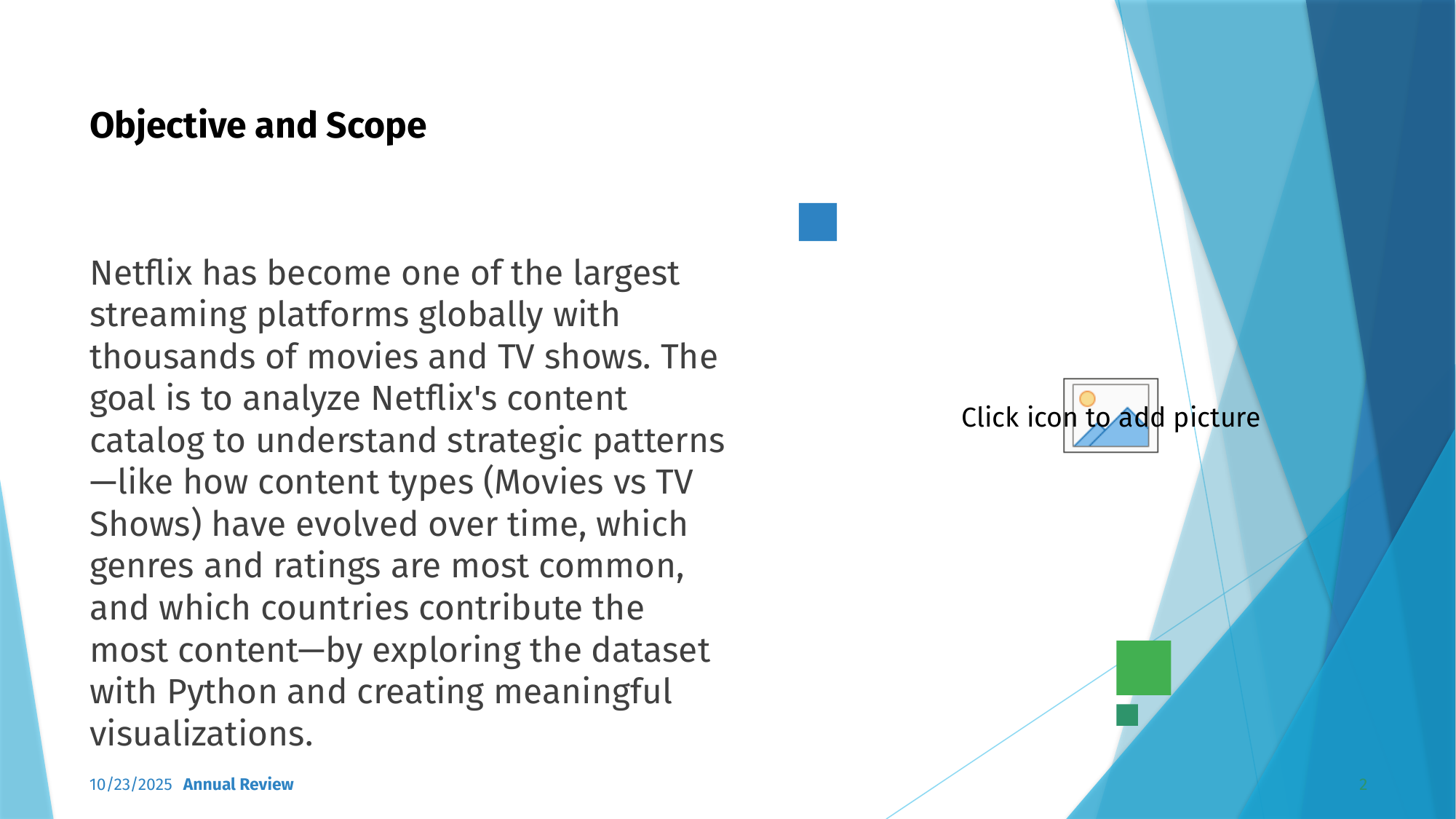

# Objective and Scope
Netflix has become one of the largest streaming platforms globally with thousands of movies and TV shows. The goal is to analyze Netflix's content catalog to understand strategic patterns—like how content types (Movies vs TV Shows) have evolved over time, which genres and ratings are most common, and which countries contribute the most content—by exploring the dataset with Python and creating meaningful visualizations.